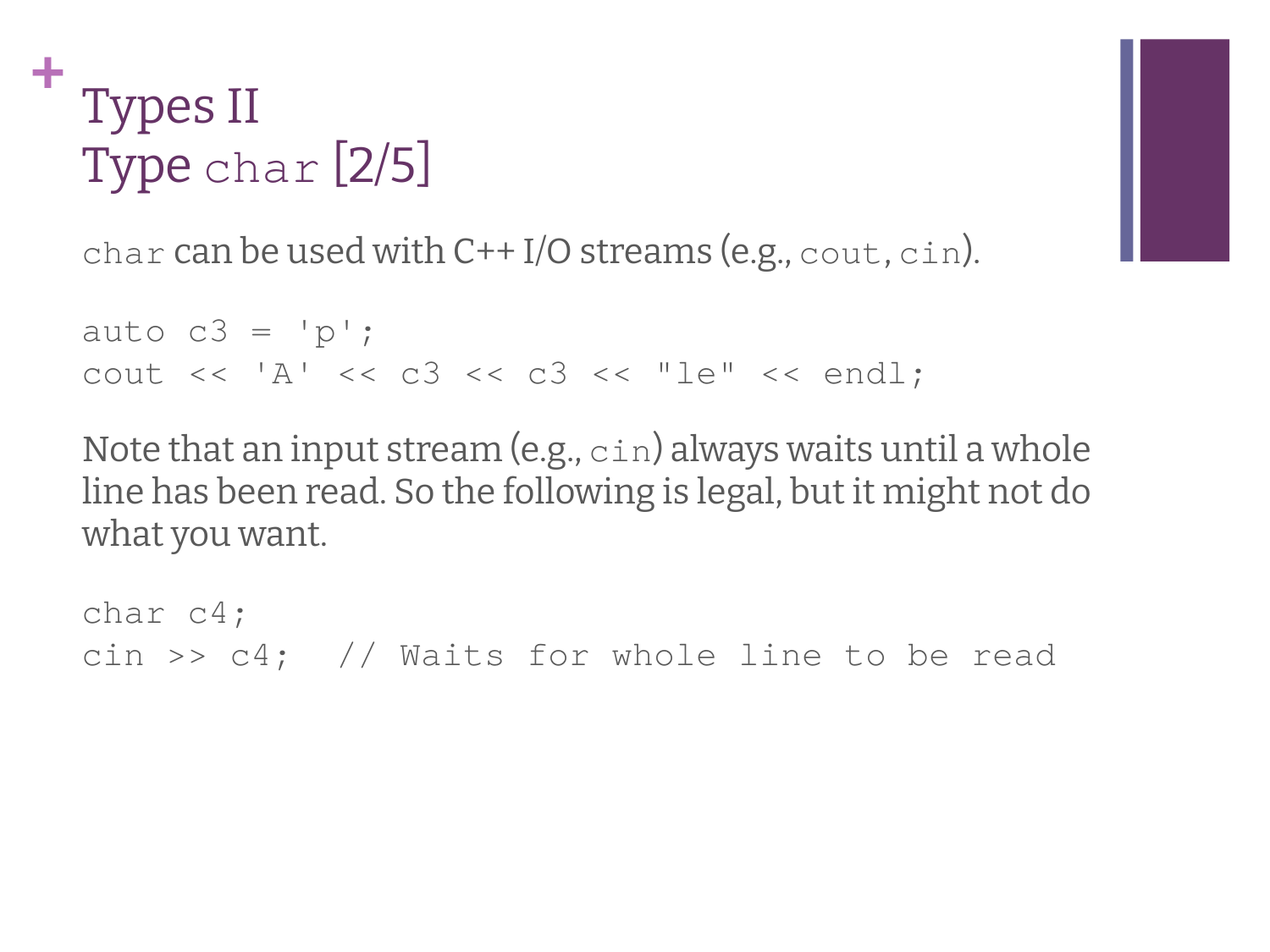

# Types II Type char [2/5]
char can be used with C++ I/O streams (e.g., cout, cin).
auto c3 = 'p';
cout << 'A' << c3 << c3 << "le" << endl;
Note that an input stream (e.g., cin) always waits until a whole line has been read. So the following is legal, but it might not do what you want.
char c4;
cin >> c4;  // Waits for whole line to be read